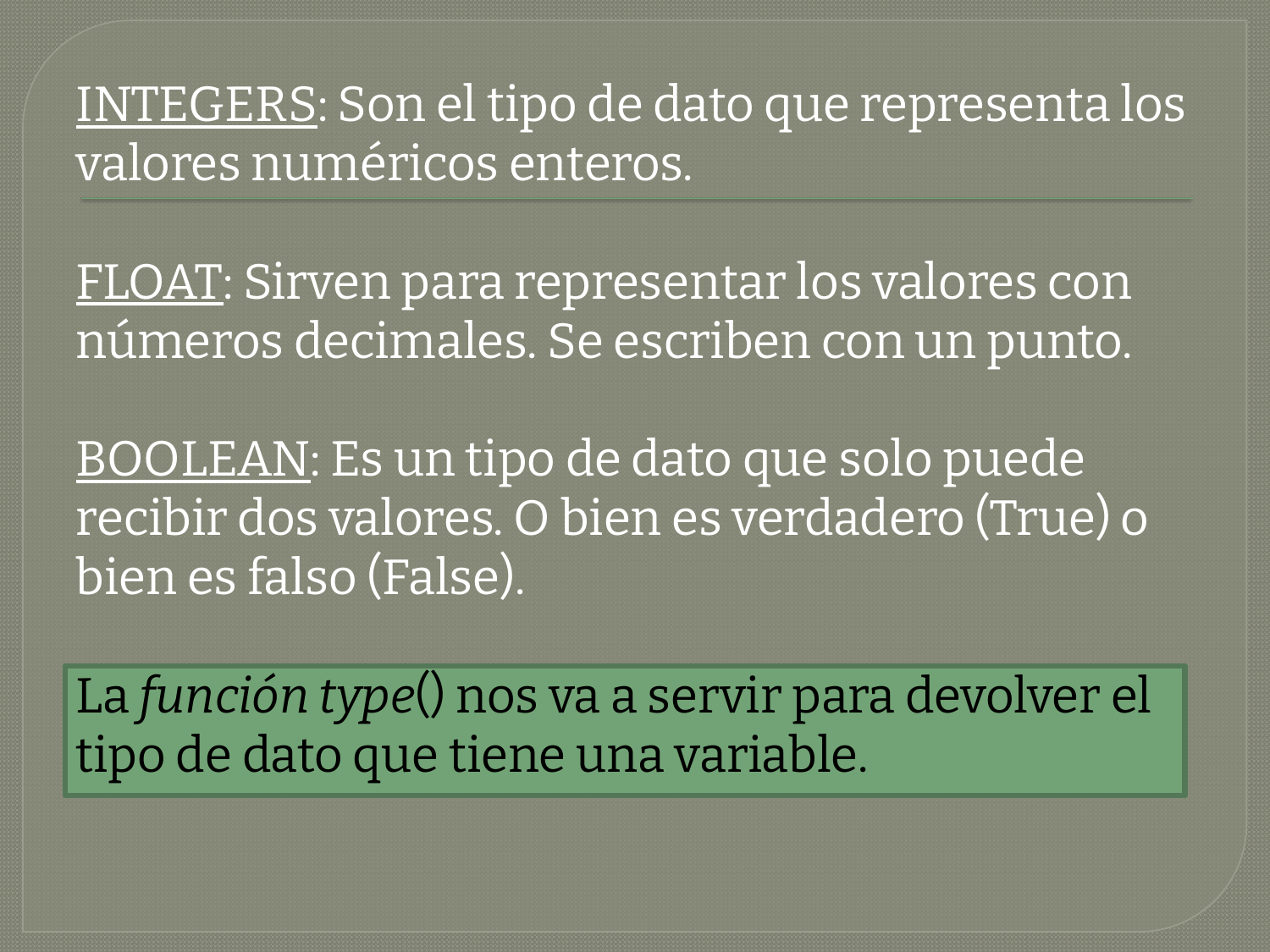

INTEGERS: Son el tipo de dato que representa los valores numéricos enteros.

FLOAT: Sirven para representar los valores con números decimales. Se escriben con un punto.

BOOLEAN: Es un tipo de dato que solo puede recibir dos valores. O bien es verdadero (True) o bien es falso (False).

La función type() nos va a servir para devolver el tipo de dato que tiene una variable.